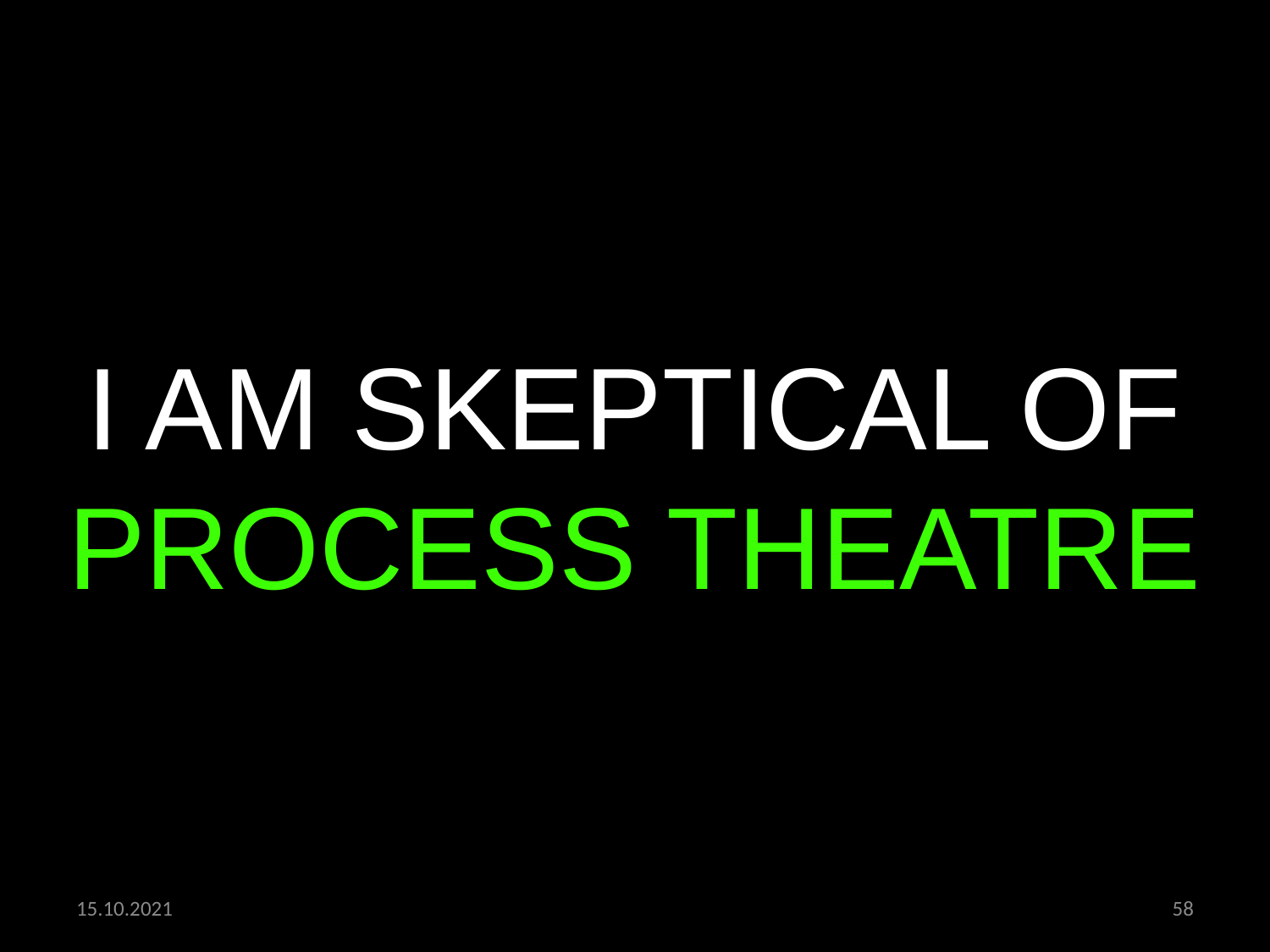

I AM SKEPTICAL OF
PROCESS THEATRE
15.10.2021
58